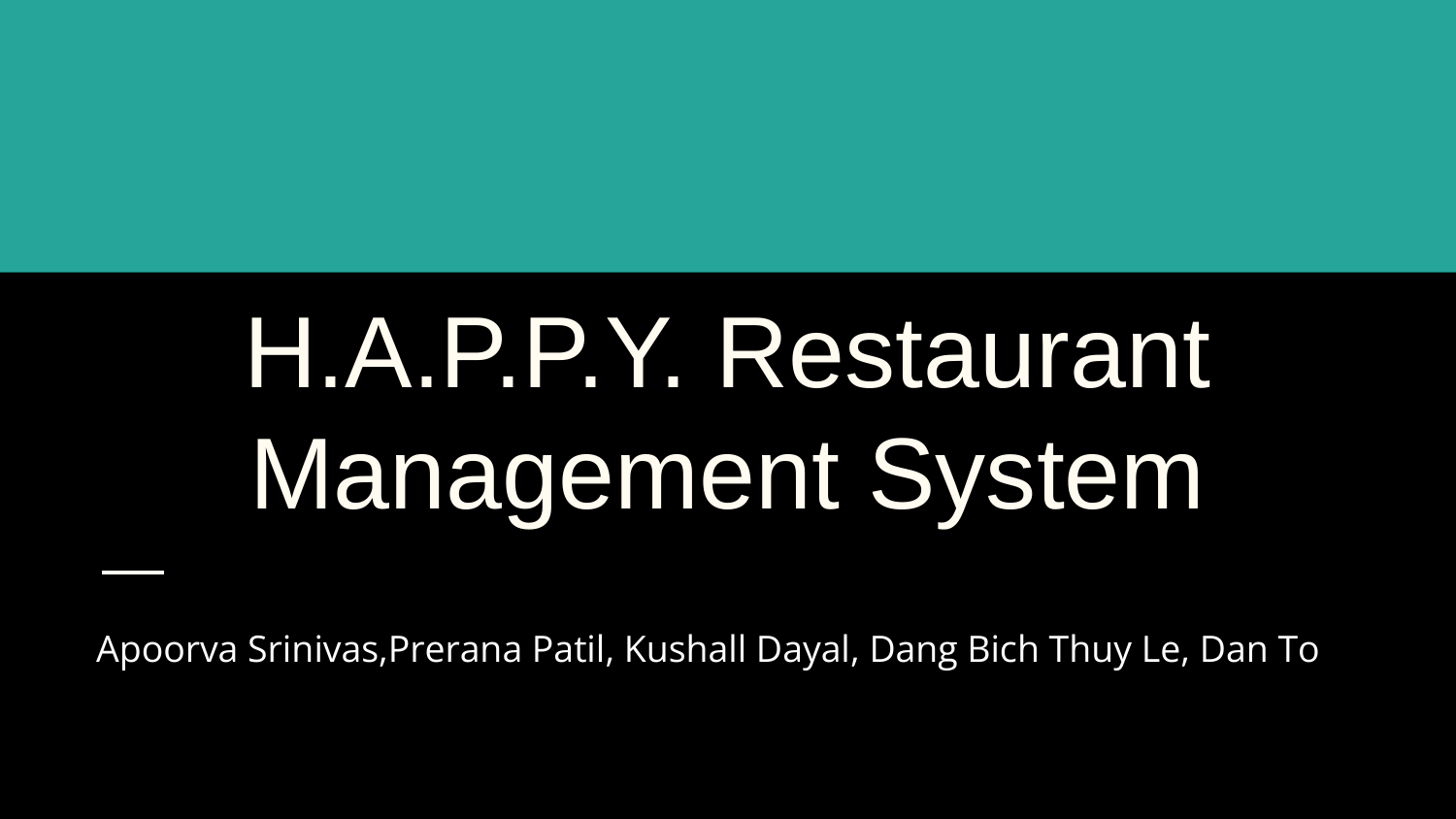

# H.A.P.P.Y. Restaurant Management System
Apoorva Srinivas,Prerana Patil, Kushall Dayal, Dang Bich Thuy Le, Dan To